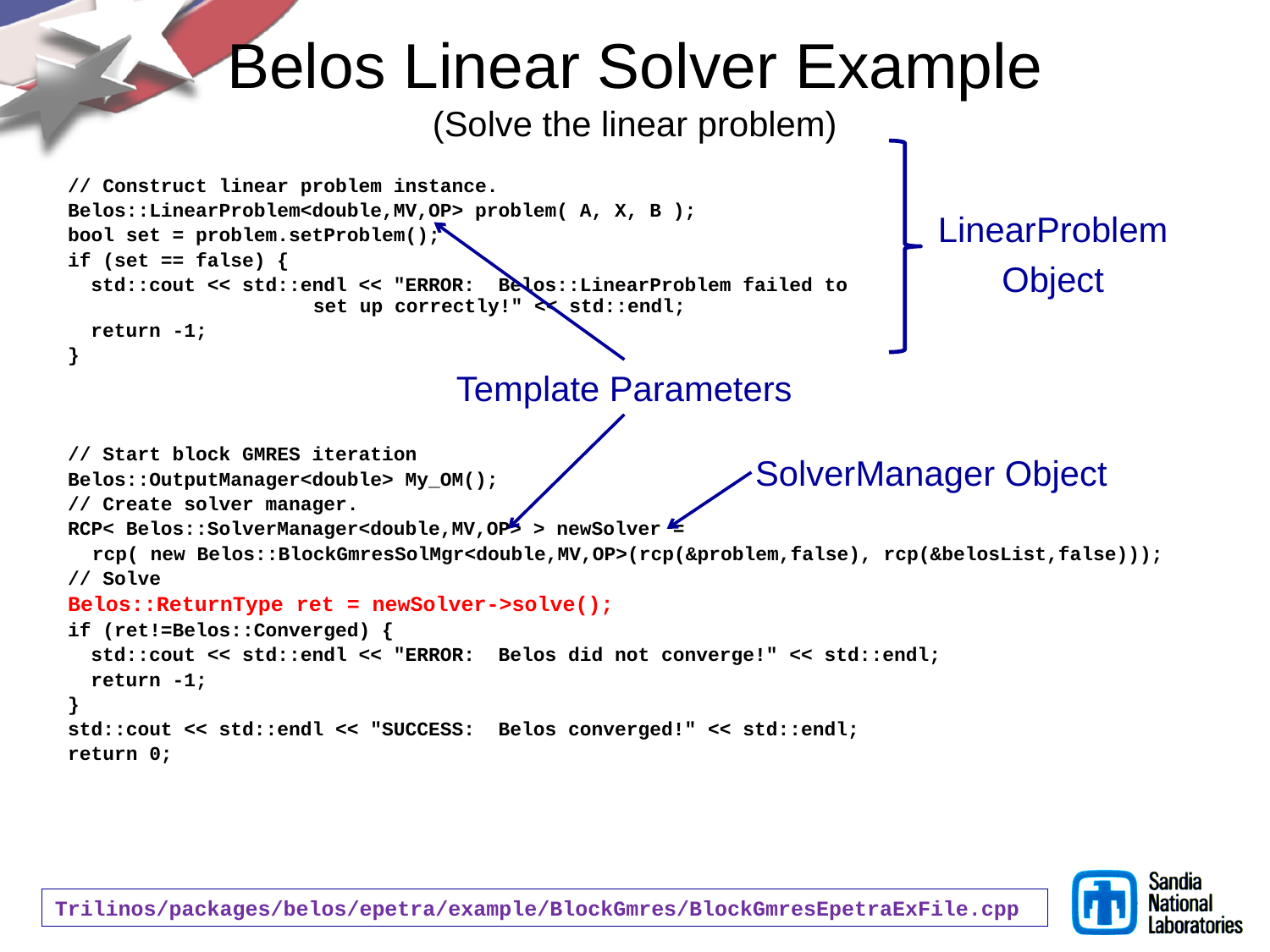

# Belos Linear Solver Example (Solve the linear problem)

  // Construct linear problem instance.
  Belos::LinearProblem<double,MV,OP> problem( A, X, B );
  bool set = problem.setProblem();
  if (set == false) {
    std::cout << std::endl << "ERROR:  Belos::LinearProblem failed to                                                       set up correctly!" << std::endl;
    return -1;
  }

  // Start block GMRES iteration
  Belos::OutputManager<double> My_OM();
  // Create solver manager.
  RCP< Belos::SolverManager<double,MV,OP> > newSolver =
	rcp( new Belos::BlockGmresSolMgr<double,MV,OP>(rcp(&problem,false), rcp(&belosList,false)));
  // Solve
  Belos::ReturnType ret = newSolver->solve();
  if (ret!=Belos::Converged) {
    std::cout << std::endl << "ERROR:  Belos did not converge!" << std::endl;
    return -1;
  }
  std::cout << std::endl << "SUCCESS:  Belos converged!" << std::endl;
  return 0;
LinearProblem
Object
Template Parameters
SolverManager Object

Trilinos/packages/belos/epetra/example/BlockGmres/BlockGmresEpetraExFile.cpp